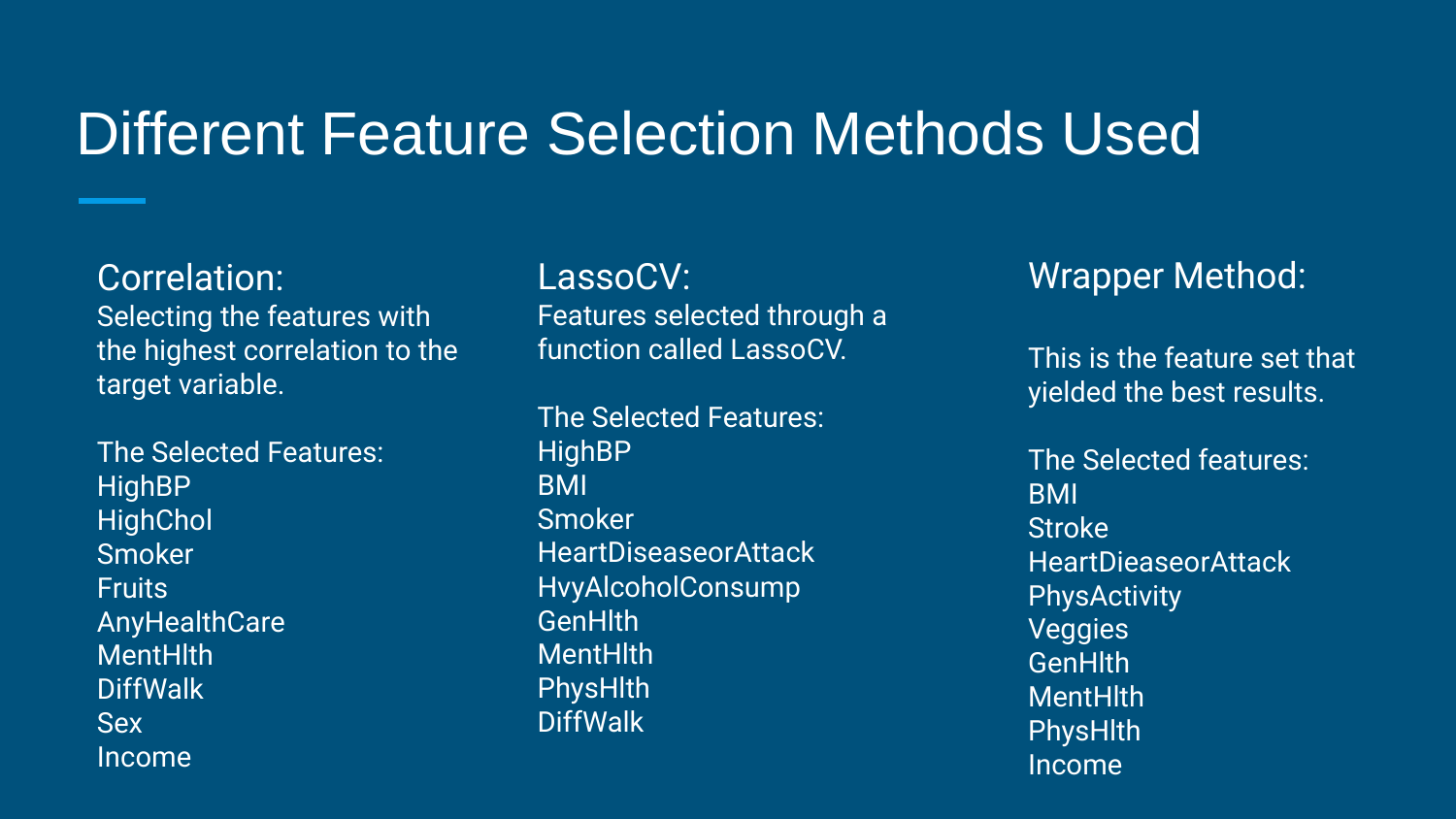

# Different Feature Selection Methods Used
Wrapper Method:

This is the feature set that yielded the best results.

The Selected features:
BMI
Stroke
HeartDieaseorAttack
PhysActivity
Veggies
GenHlth
MentHlth
PhysHlth
Income
LassoCV:
Features selected through a function called LassoCV.

The Selected Features:
HighBP
BMI
Smoker
HeartDiseaseorAttack
HvyAlcoholConsump
GenHlth
MentHlth
PhysHlth
DiffWalk
Correlation:
Selecting the features with the highest correlation to the target variable.

The Selected Features:
HighBP
HighChol
Smoker
Fruits
AnyHealthCare
MentHlth
DiffWalk
Sex
Income